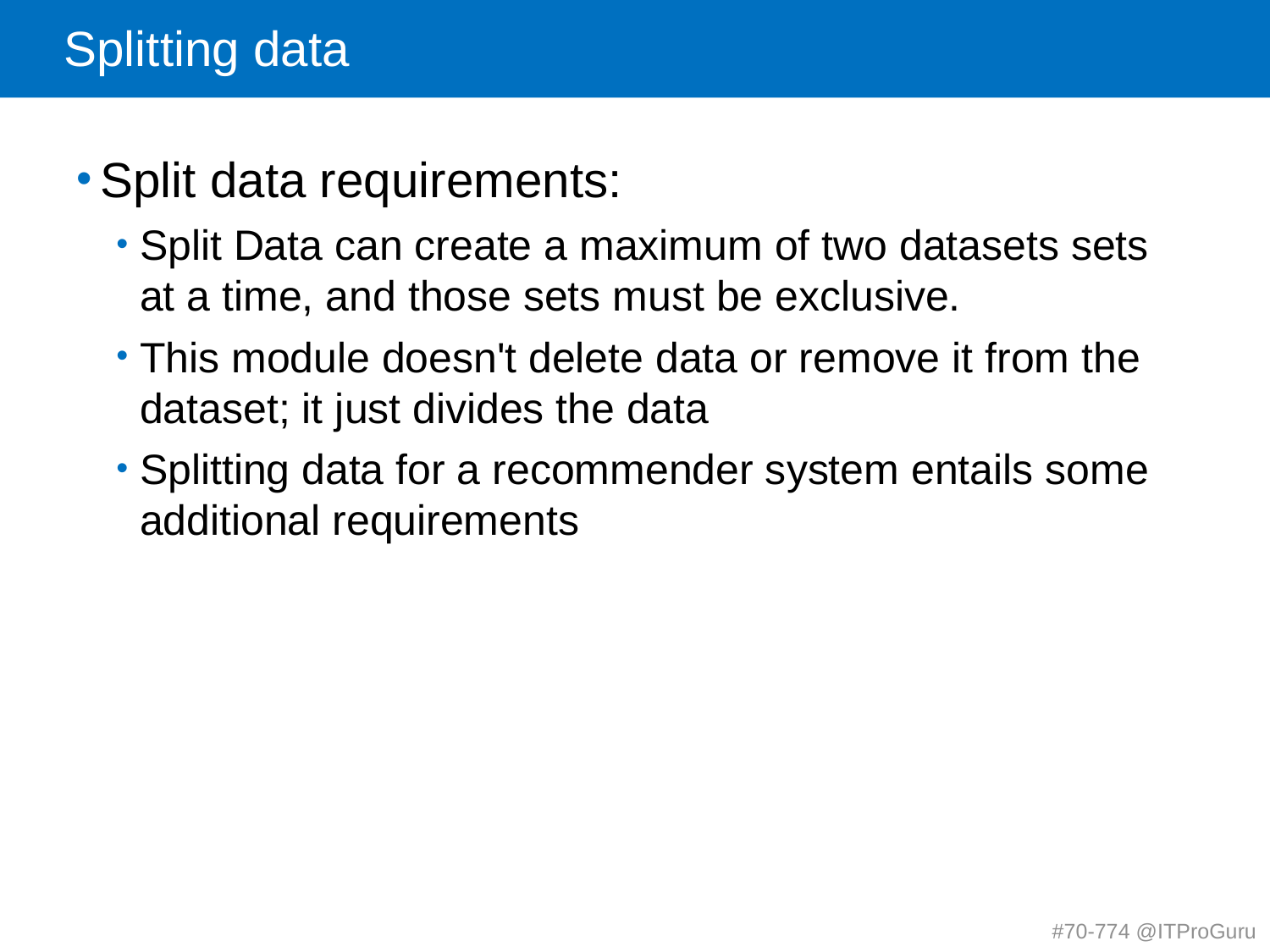

# Splitting data
Split data requirements:
Split Data can create a maximum of two datasets sets at a time, and those sets must be exclusive.
This module doesn't delete data or remove it from the dataset; it just divides the data
Splitting data for a recommender system entails some additional requirements